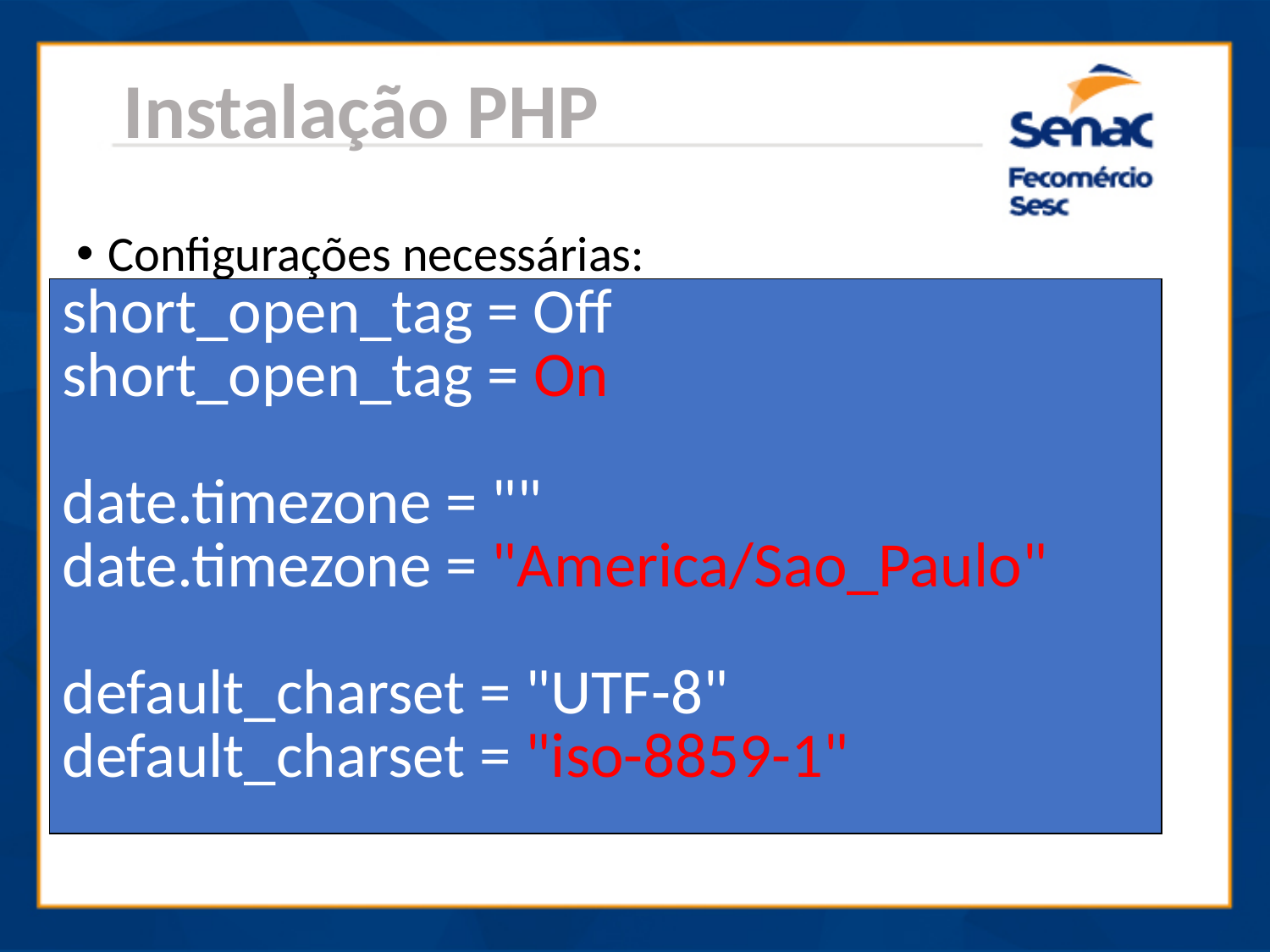

Instalação PHP
Configurações necessárias:
| short\_open\_tag = Off short\_open\_tag = On date.timezone = "" date.timezone = "America/Sao\_Paulo" default\_charset = "UTF-8" default\_charset = "iso-8859-1" |
| --- |